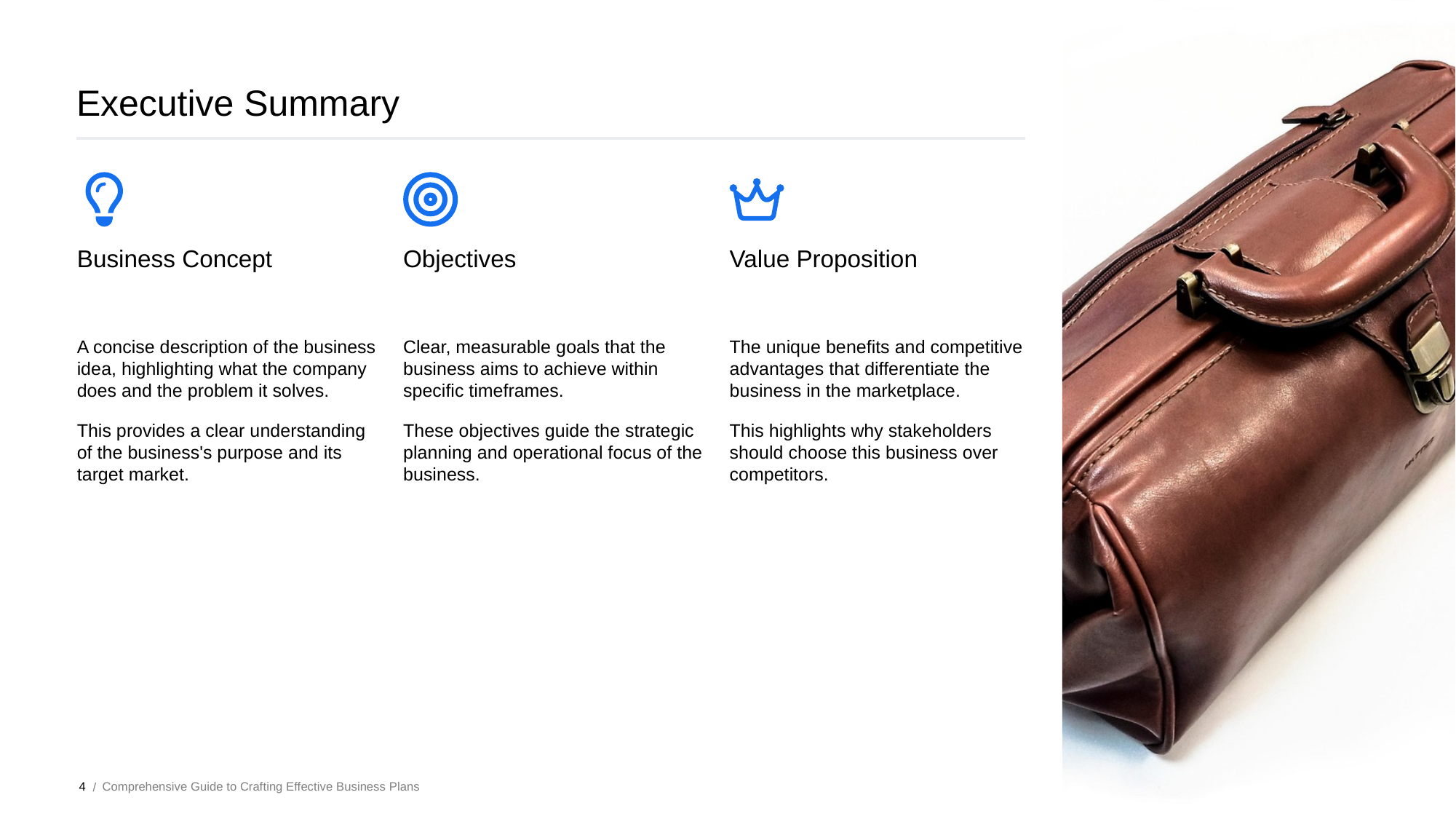

Executive Summary

Business Concept
Objectives
Value Proposition
A concise description of the business idea, highlighting what the company does and the problem it solves.
This provides a clear understanding of the business's purpose and its target market.
Clear, measurable goals that the business aims to achieve within specific timeframes.
These objectives guide the strategic planning and operational focus of the business.
The unique benefits and competitive advantages that differentiate the business in the marketplace.
This highlights why stakeholders should choose this business over competitors.

4
Comprehensive Guide to Crafting Effective Business Plans
 /